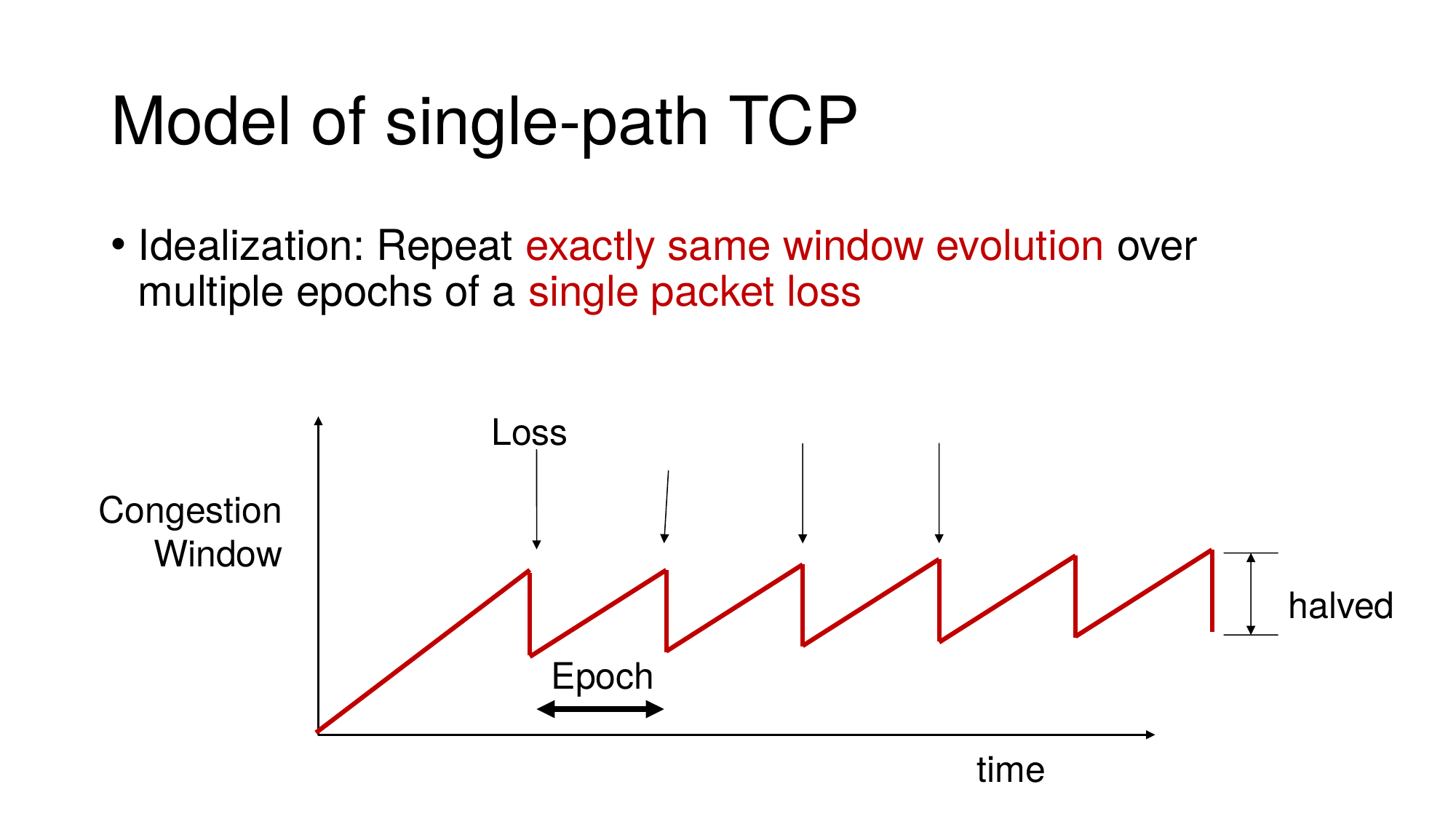

# Model of single-path TCP
Idealization: Repeat exactly same window evolution over multiple epochs of a single packet loss
Loss

Congestion
Window

halved

Epoch
time